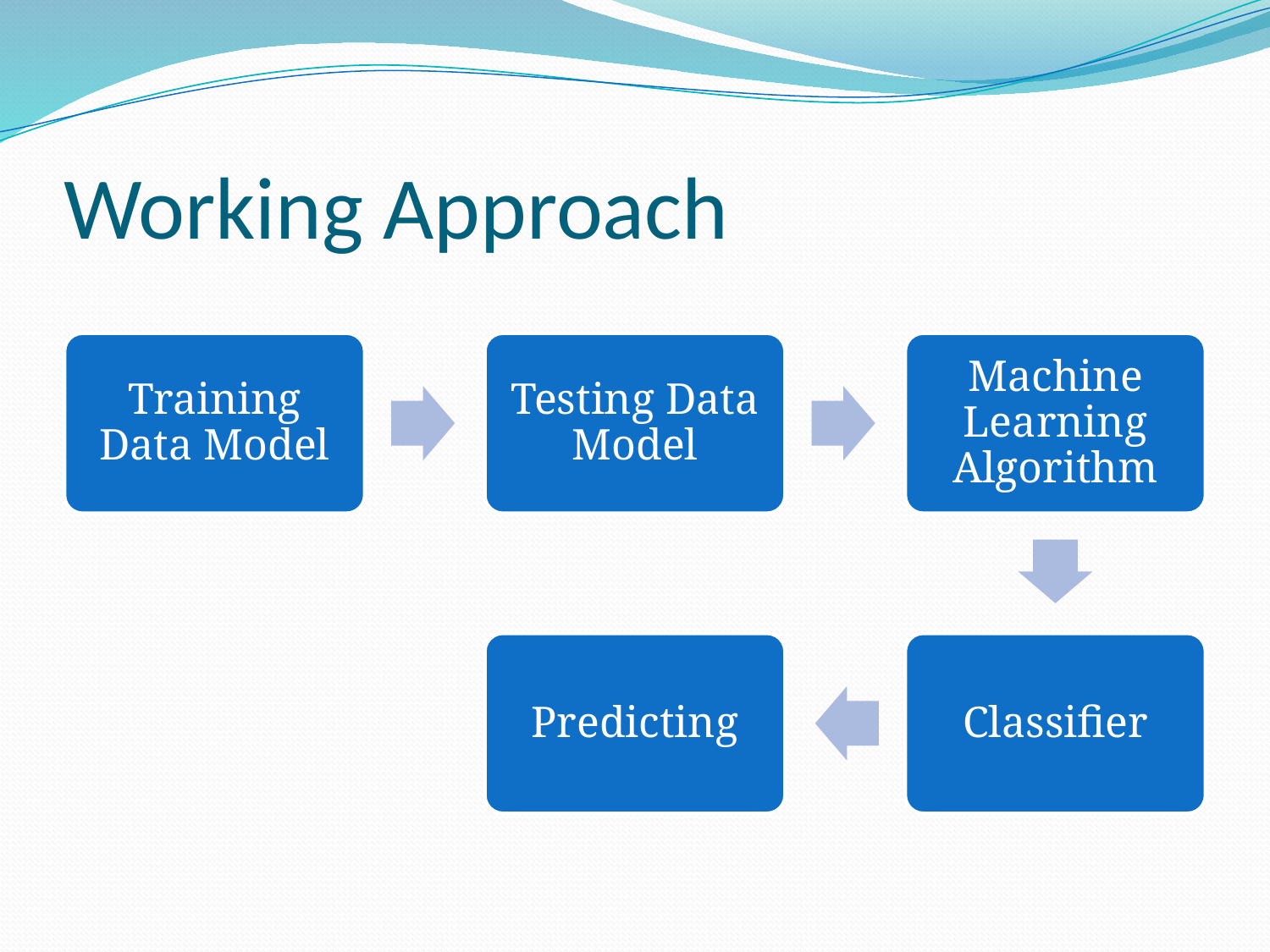

# Working Approach
Training Data Model

Testing Data Model

Machine Learning Algorithm

Classifier

Predicting